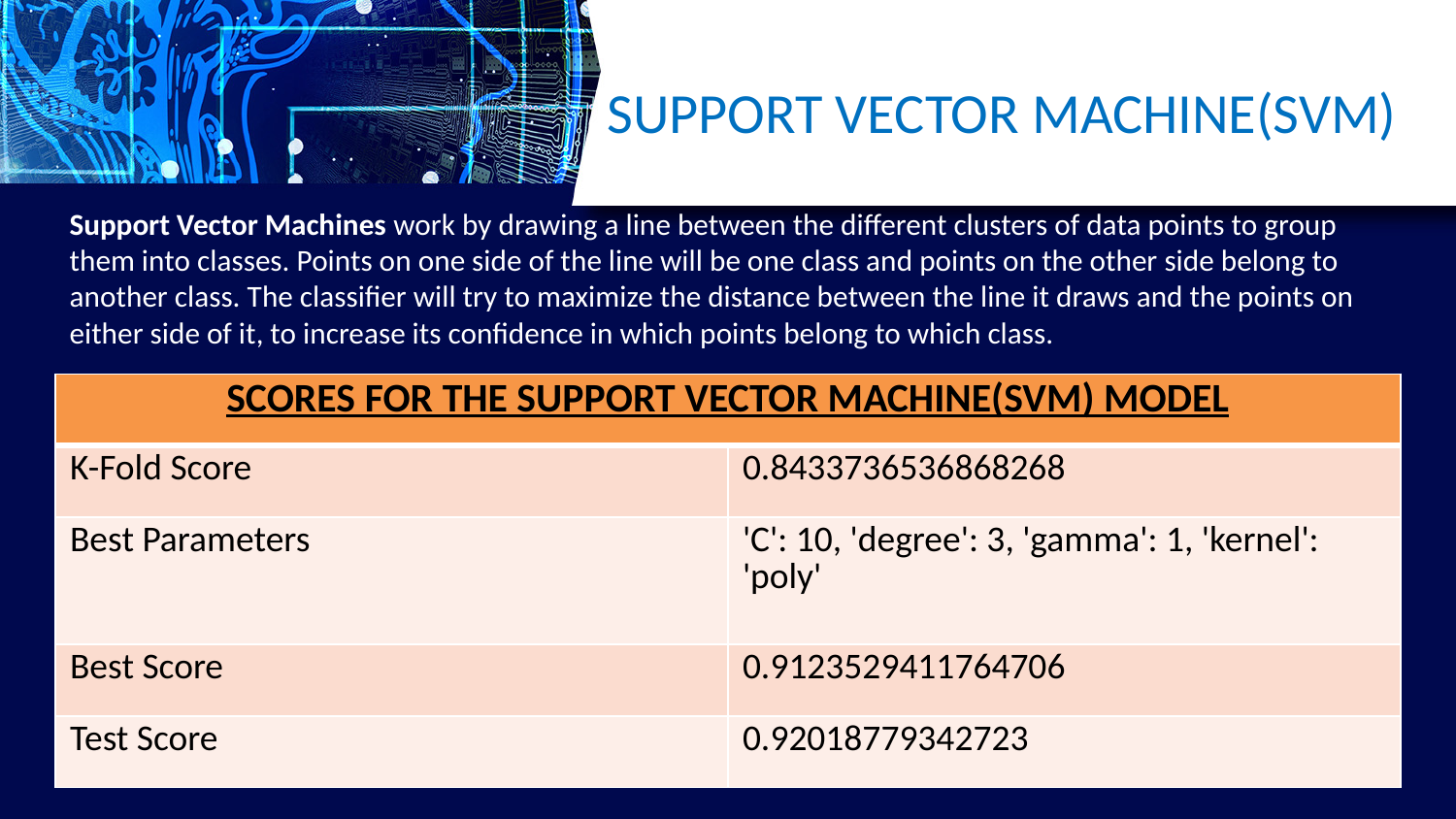

# SUPPORT VECTOR MACHINE(SVM)
Support Vector Machines work by drawing a line between the different clusters of data points to group them into classes. Points on one side of the line will be one class and points on the other side belong to another class. The classifier will try to maximize the distance between the line it draws and the points on either side of it, to increase its confidence in which points belong to which class.
| SCORES FOR THE SUPPORT VECTOR MACHINE(SVM) MODEL |  |
| --- | --- |
| K-Fold Score | 0.8433736536868268 |
| Best Parameters | 'C': 10, 'degree': 3, 'gamma': 1, 'kernel': 'poly' |
| Best Score | 0.9123529411764706 |
| Test Score | 0.92018779342723 |